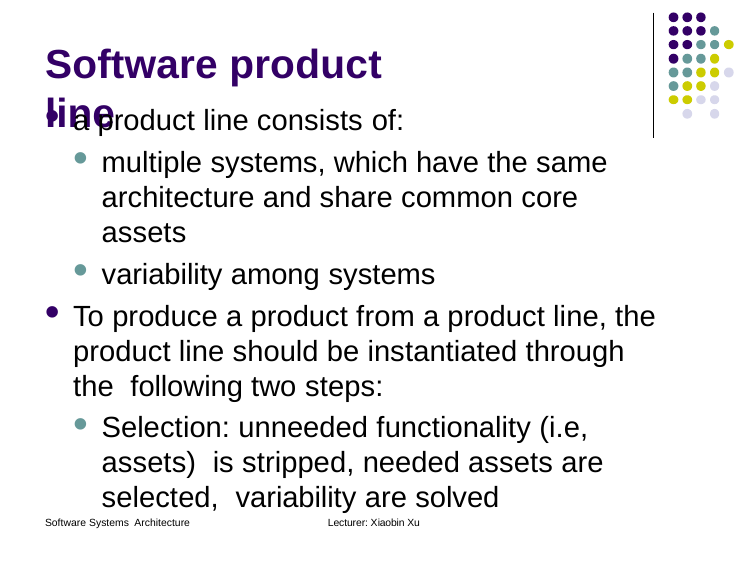

# Software product line
a product line consists of:
multiple systems, which have the same  architecture and share common core assets
variability among systems
To produce a product from a product line, the  product line should be instantiated through the  following two steps:
Selection: unneeded functionality (i.e, assets)  is stripped, needed assets are selected,  variability are solved
Software Systems  Architecture
Lecturer: Xiaobin Xu